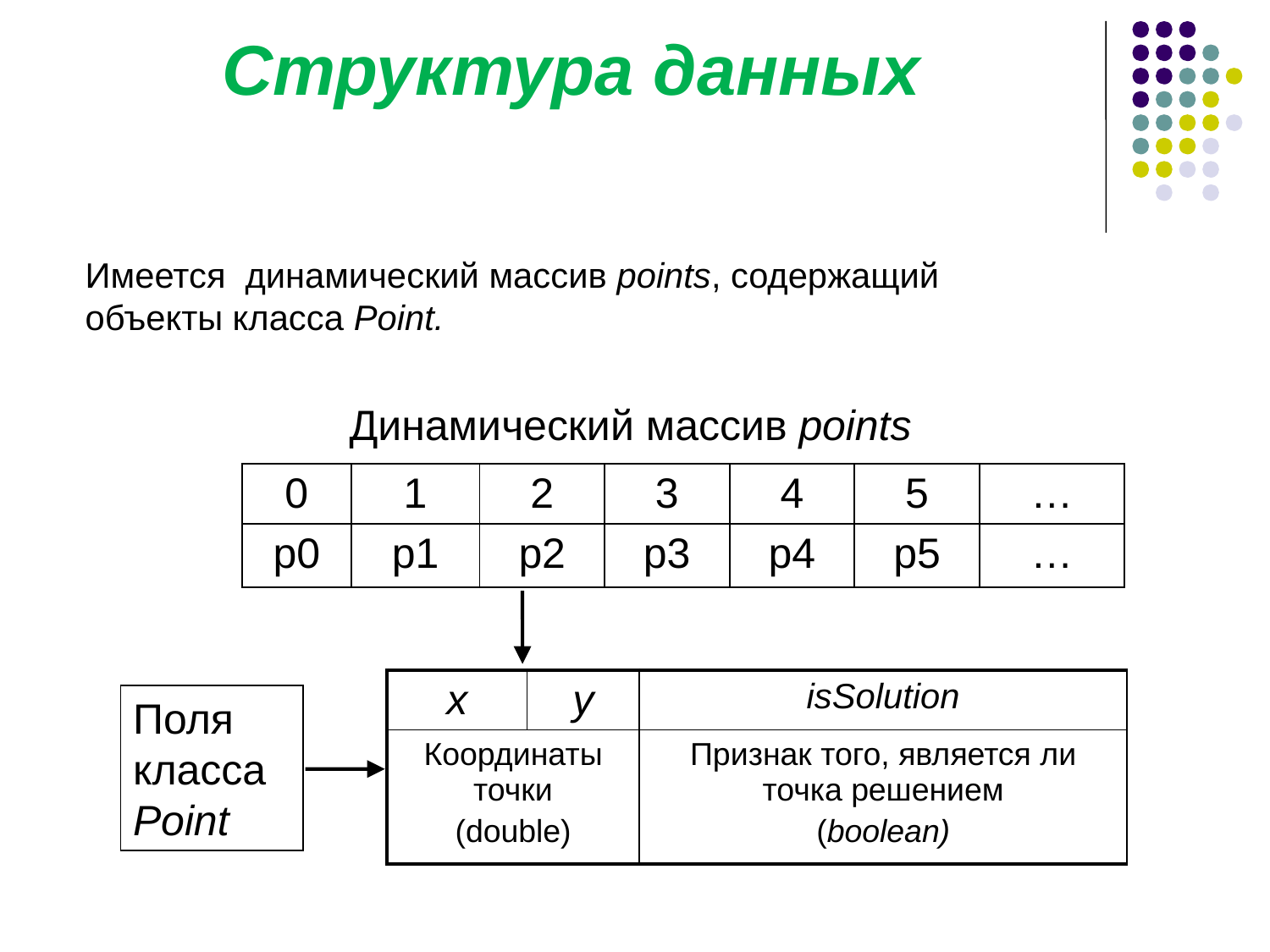

# Структура данных
Имеется  динамический массив points, содержащий объекты класса Point.

Динамический массив points
| 0 | 1 | 2 | 3 | 4 | 5 | … |
| --- | --- | --- | --- | --- | --- | --- |
| p0 | p1 | p2 | p3 | p4 | p5 | … |

| x | y | isSolution |
| --- | --- | --- |
| Координаты точки (double) | x4;y4 | Признак того, является ли точка решением (boolean) |
Поля класса Point